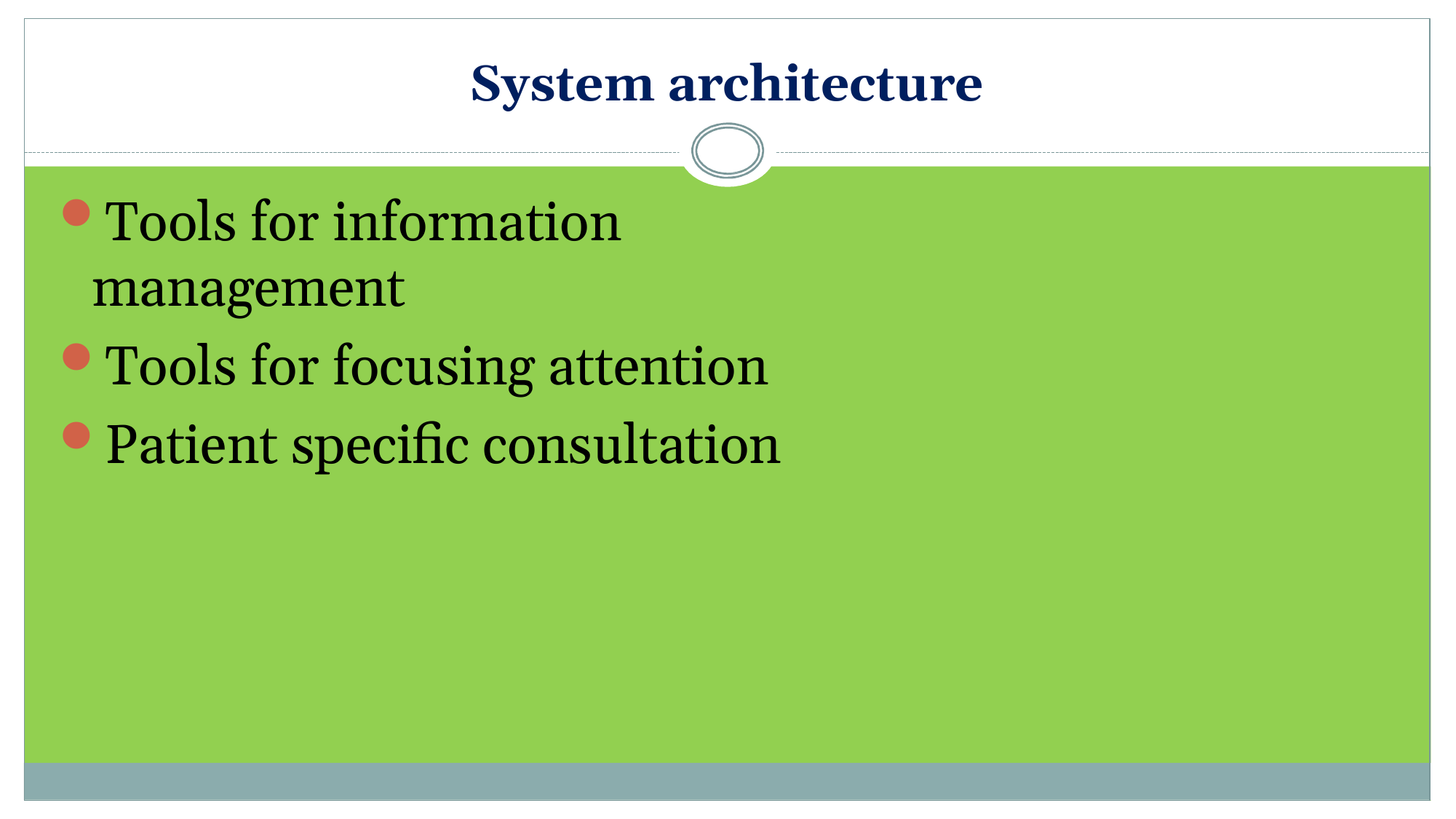

# System architecture

Tools for information management
Tools for focusing attention
Patient specific consultation